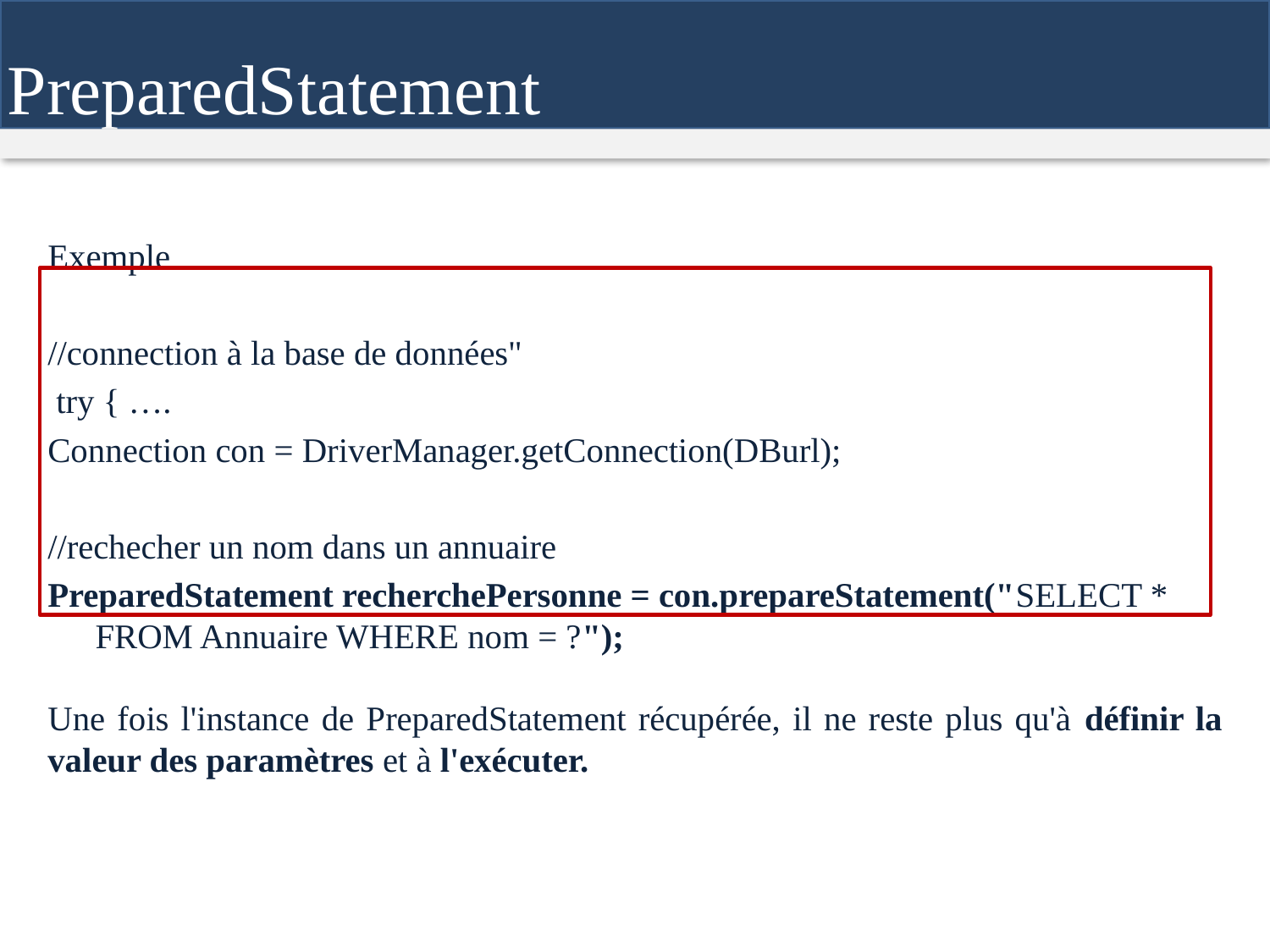

PreparedStatement

Exemple

//connection à la base de données"
 try { ….
Connection con = DriverManager.getConnection(DBurl);

//rechecher un nom dans un annuaire
PreparedStatement recherchePersonne = con.prepareStatement("SELECT * FROM Annuaire WHERE nom = ?");

Une fois l'instance de PreparedStatement récupérée, il ne reste plus qu'à définir la valeur des paramètres et à l'exécuter.